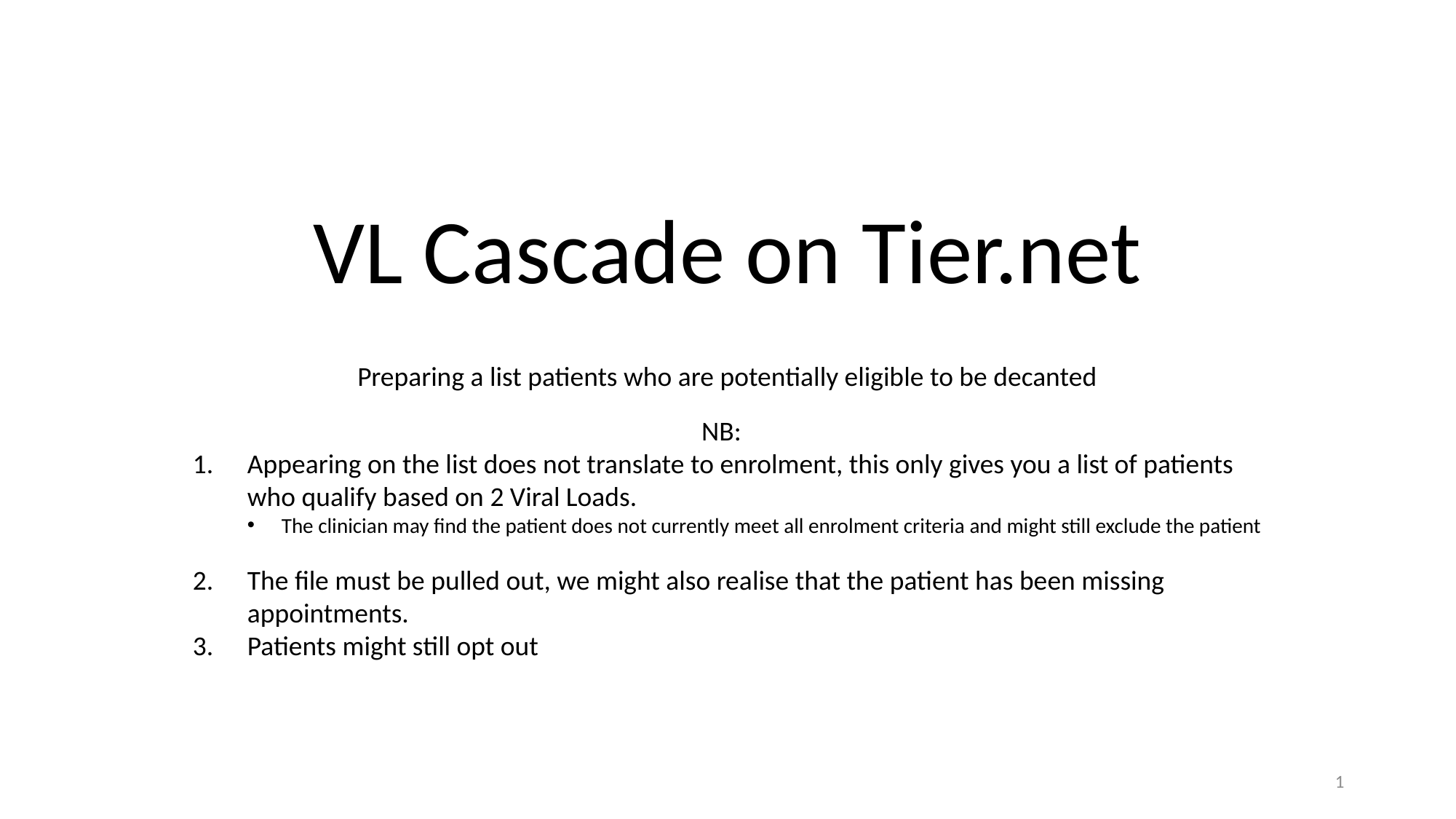

# VL Cascade on Tier.net
Preparing a list patients who are potentially eligible to be decanted
NB:
Appearing on the list does not translate to enrolment, this only gives you a list of patients who qualify based on 2 Viral Loads.
The clinician may find the patient does not currently meet all enrolment criteria and might still exclude the patient
The file must be pulled out, we might also realise that the patient has been missing appointments.
Patients might still opt out

1